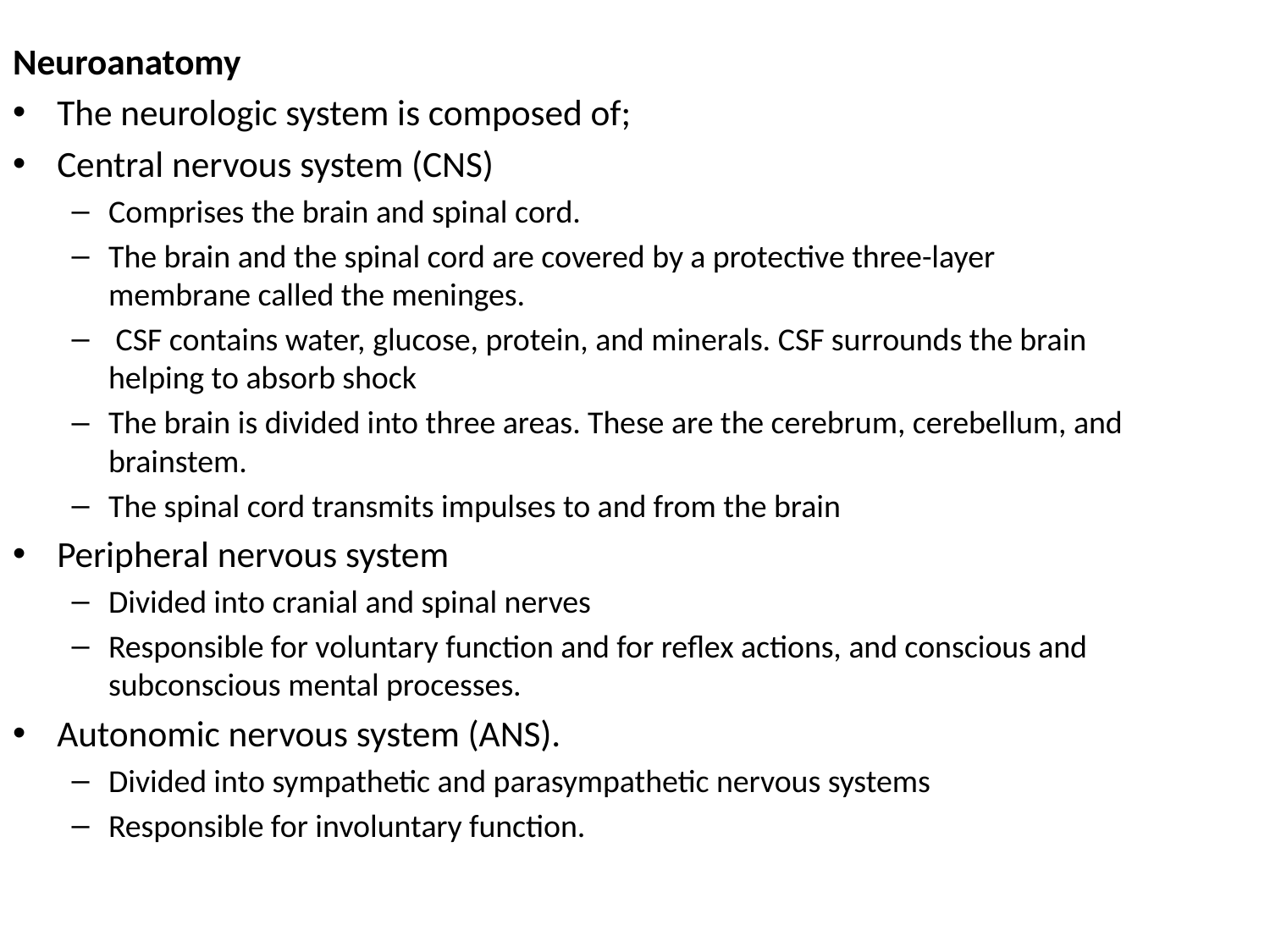

Neuroanatomy
The neurologic system is composed of;
Central nervous system (CNS)
Comprises the brain and spinal cord.
The brain and the spinal cord are covered by a protective three-layer membrane called the meninges.
 CSF contains water, glucose, protein, and minerals. CSF surrounds the brain helping to absorb shock
The brain is divided into three areas. These are the cerebrum, cerebellum, and brainstem.
The spinal cord transmits impulses to and from the brain
Peripheral nervous system
Divided into cranial and spinal nerves
Responsible for voluntary function and for reflex actions, and conscious and subconscious mental processes.
Autonomic nervous system (ANS).
Divided into sympathetic and parasympathetic nervous systems
Responsible for involuntary function.